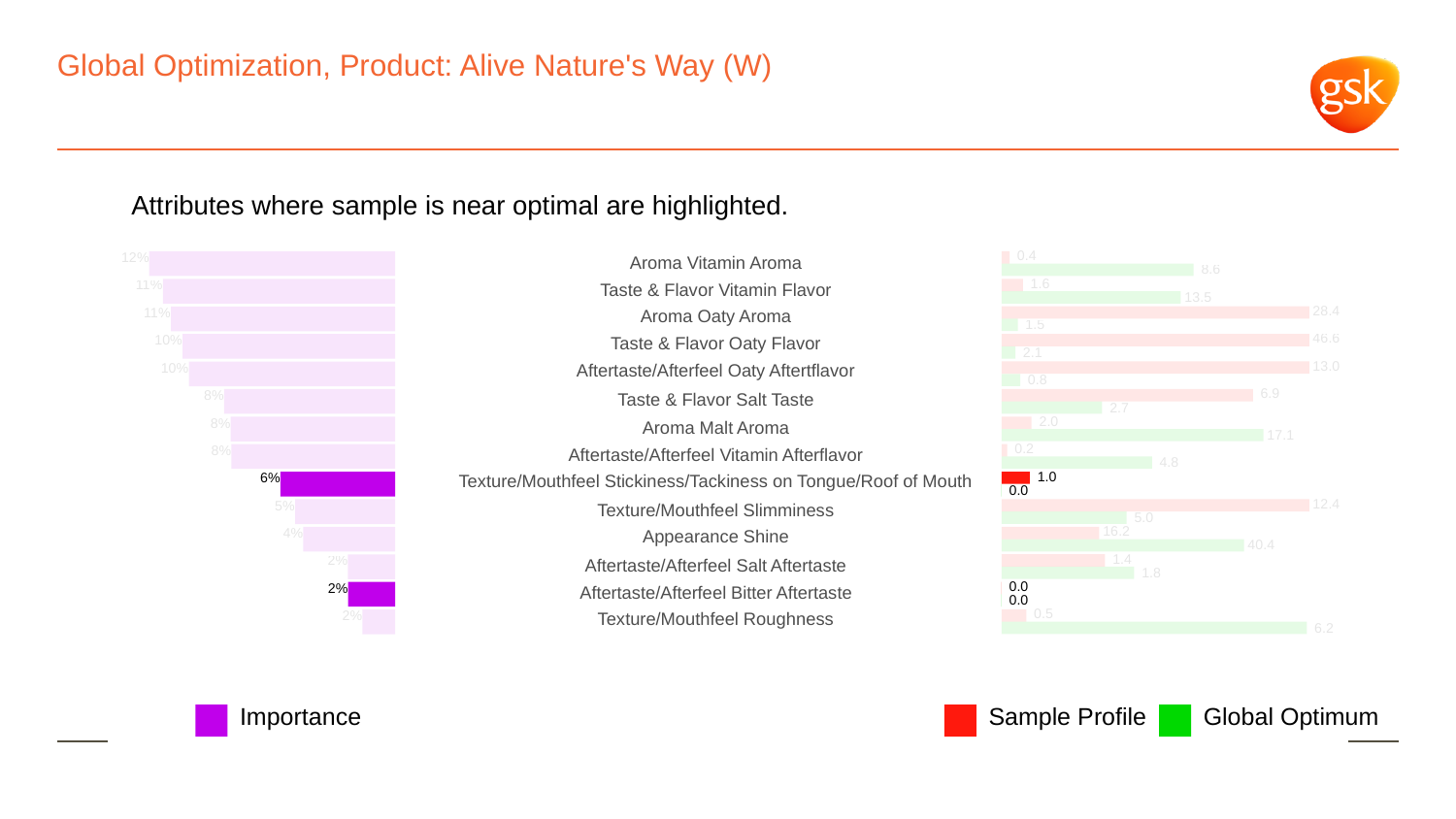

# Global Optimization, Product: Alive Nature's Way (W)

Attributes where sample is near optimal are highlighted.

  0.4
12%
Aroma Vitamin Aroma

  8.6

  1.6
11%
Taste & Flavor Vitamin Flavor

 13.5

 28.4
11%
Aroma Oaty Aroma

  1.5

 46.6
10%
Taste & Flavor Oaty Flavor

  2.1

 13.0
10%
Aftertaste/Afterfeel Oaty Aftertflavor

  0.8

  6.9
8%
Taste & Flavor Salt Taste

  2.7

  2.0
8%
Aroma Malt Aroma

 17.1

  0.2
8%
Aftertaste/Afterfeel Vitamin Afterflavor

  4.8

  1.0
6%
Texture/Mouthfeel Stickiness/Tackiness on Tongue/Roof of Mouth

  0.0

 12.4
5%
Texture/Mouthfeel Slimminess

  5.0

 16.2
4%
Appearance Shine

 40.4

  1.4
2%
Aftertaste/Afterfeel Salt Aftertaste

  1.8

  0.0
2%
Aftertaste/Afterfeel Bitter Aftertaste

  0.0

  0.5
2%
Texture/Mouthfeel Roughness

  6.2

Global Optimum
Sample Profile
Importance